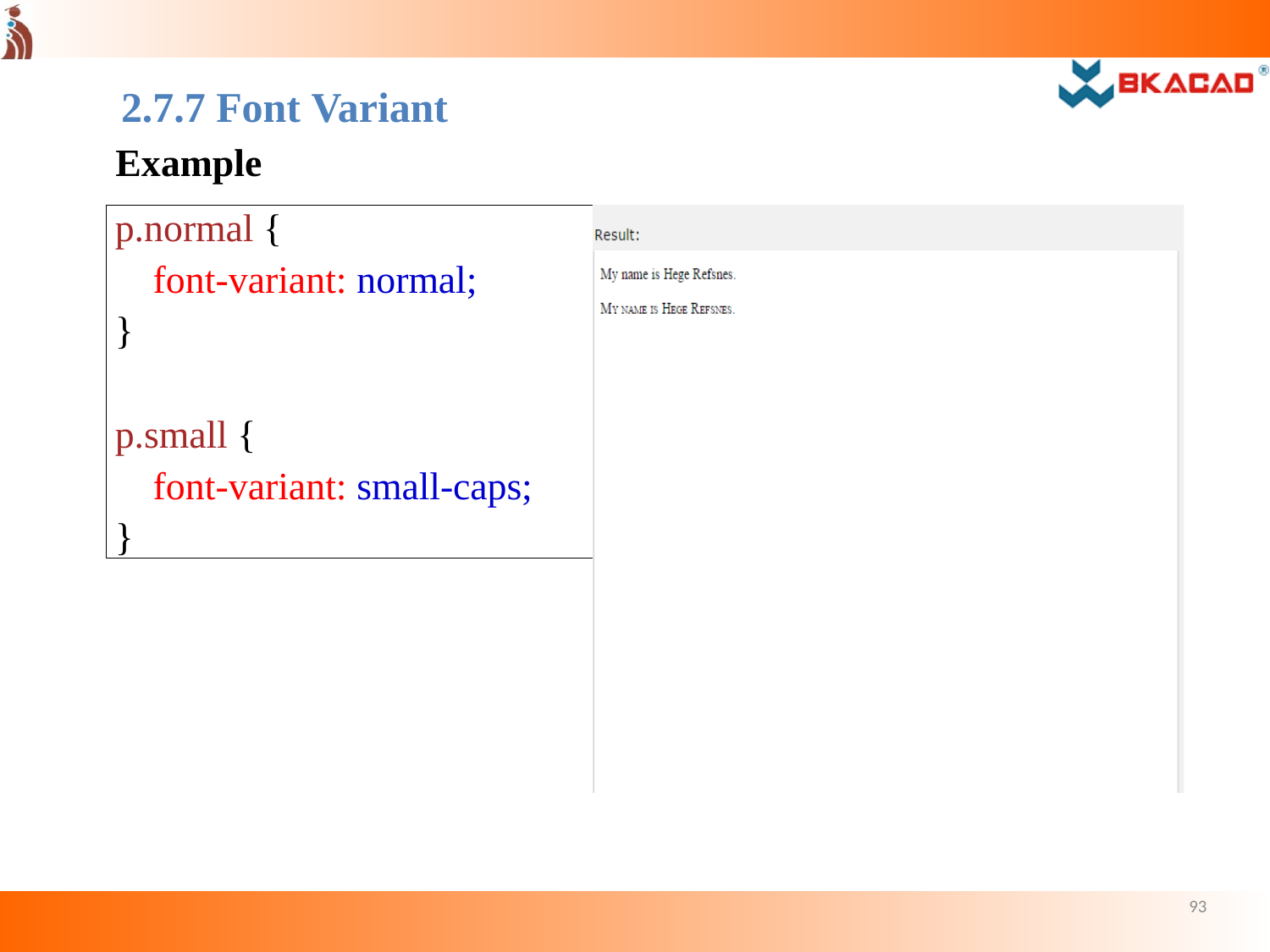

2.7.7 Font Variant
Example
p.normal {
font-variant: normal;
}

p.small {
font-variant: small-caps;
}

93